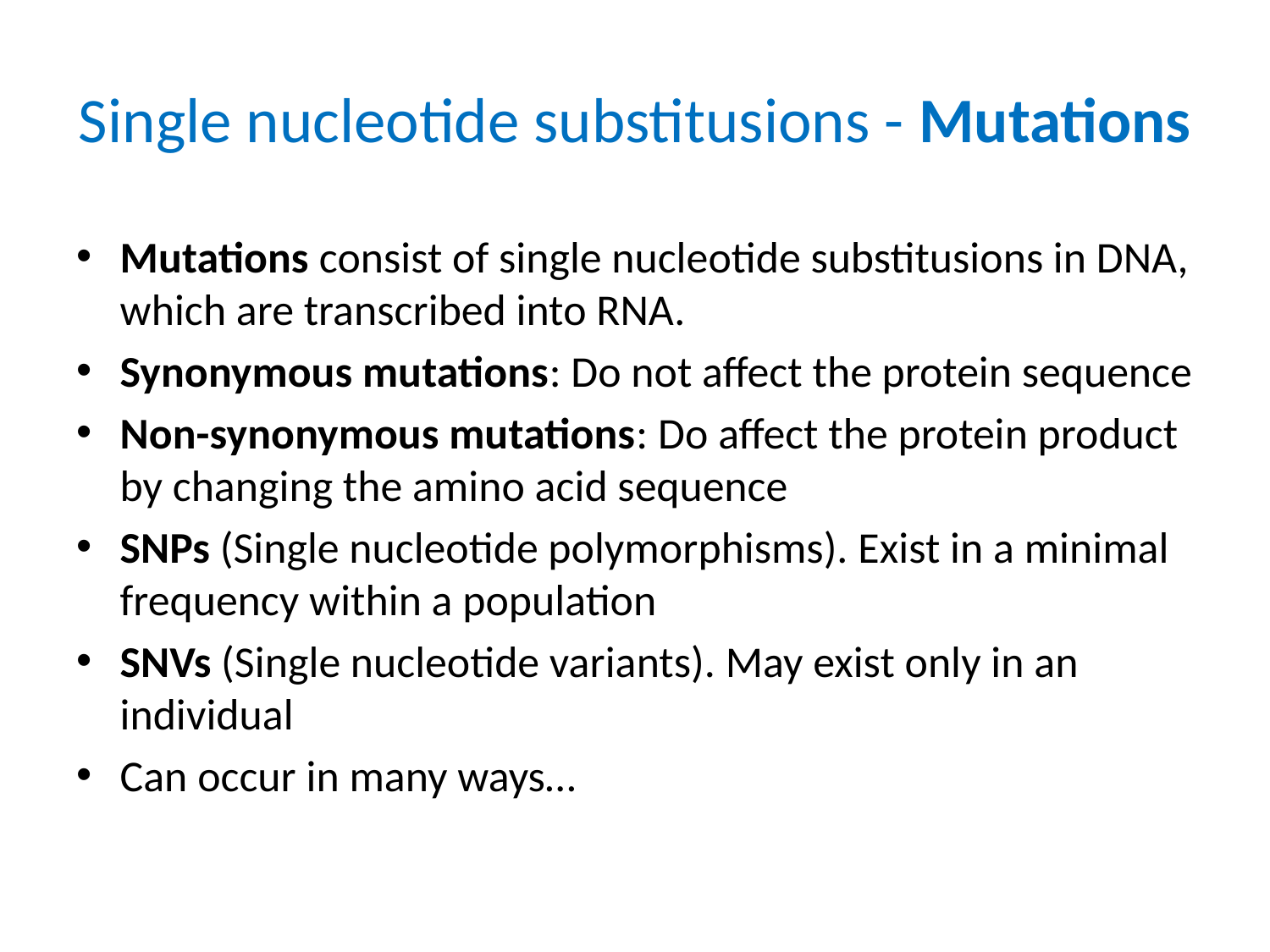

# Single nucleotide substitusions - Mutations
Mutations consist of single nucleotide substitusions in DNA, which are transcribed into RNA.
Synonymous mutations: Do not affect the protein sequence
Non-synonymous mutations: Do affect the protein product by changing the amino acid sequence
SNPs (Single nucleotide polymorphisms). Exist in a minimal frequency within a population
SNVs (Single nucleotide variants). May exist only in an individual
Can occur in many ways…